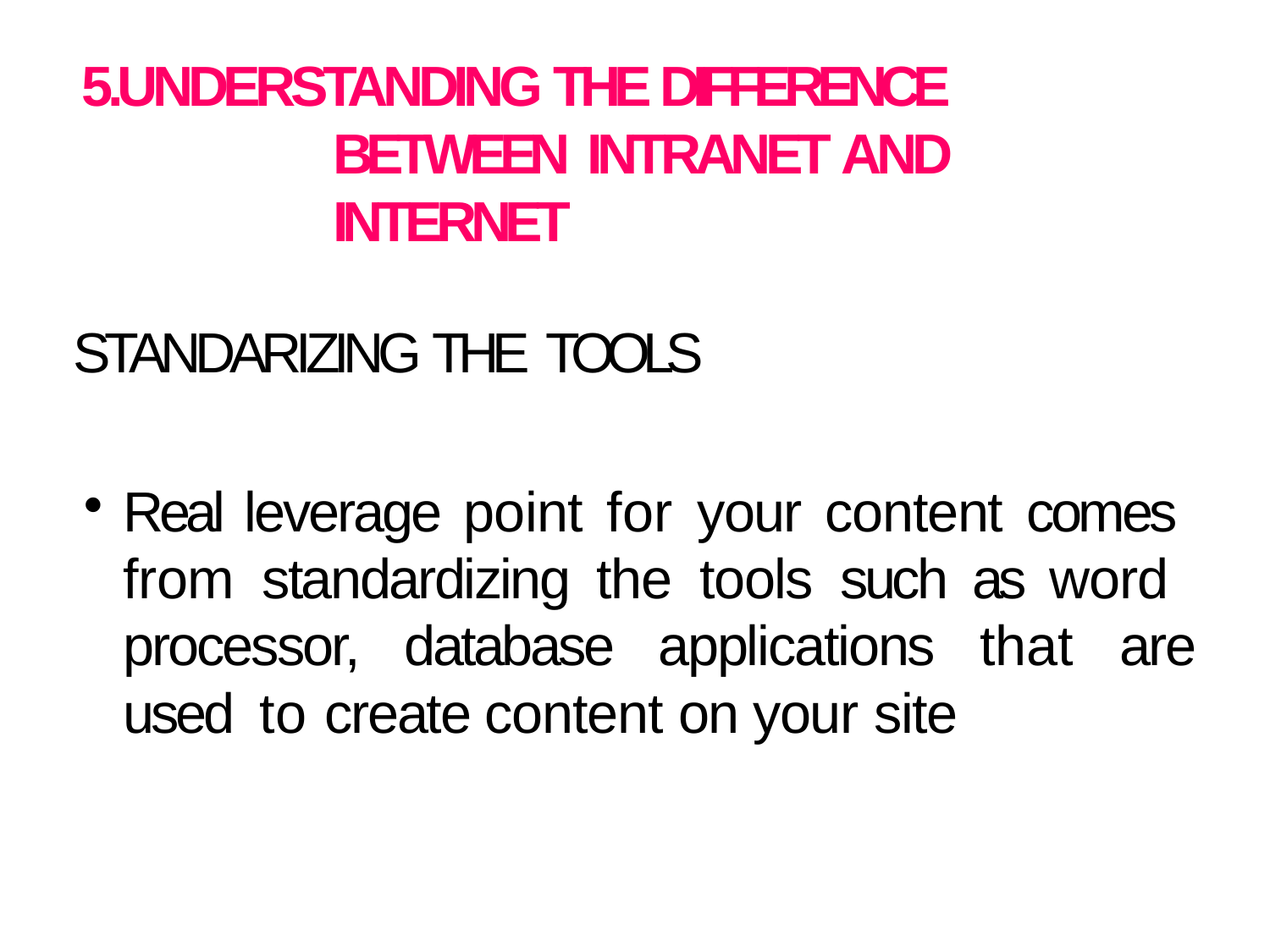

5.UNDERSTANDING THE DIFFERENCE BETWEEN  INTRANET AND INTERNET

STANDARIZING THE TOOLS

Real leverage point for your content comes  from standardizing the tools such as word  processor, database applications that are used  to create content on your site